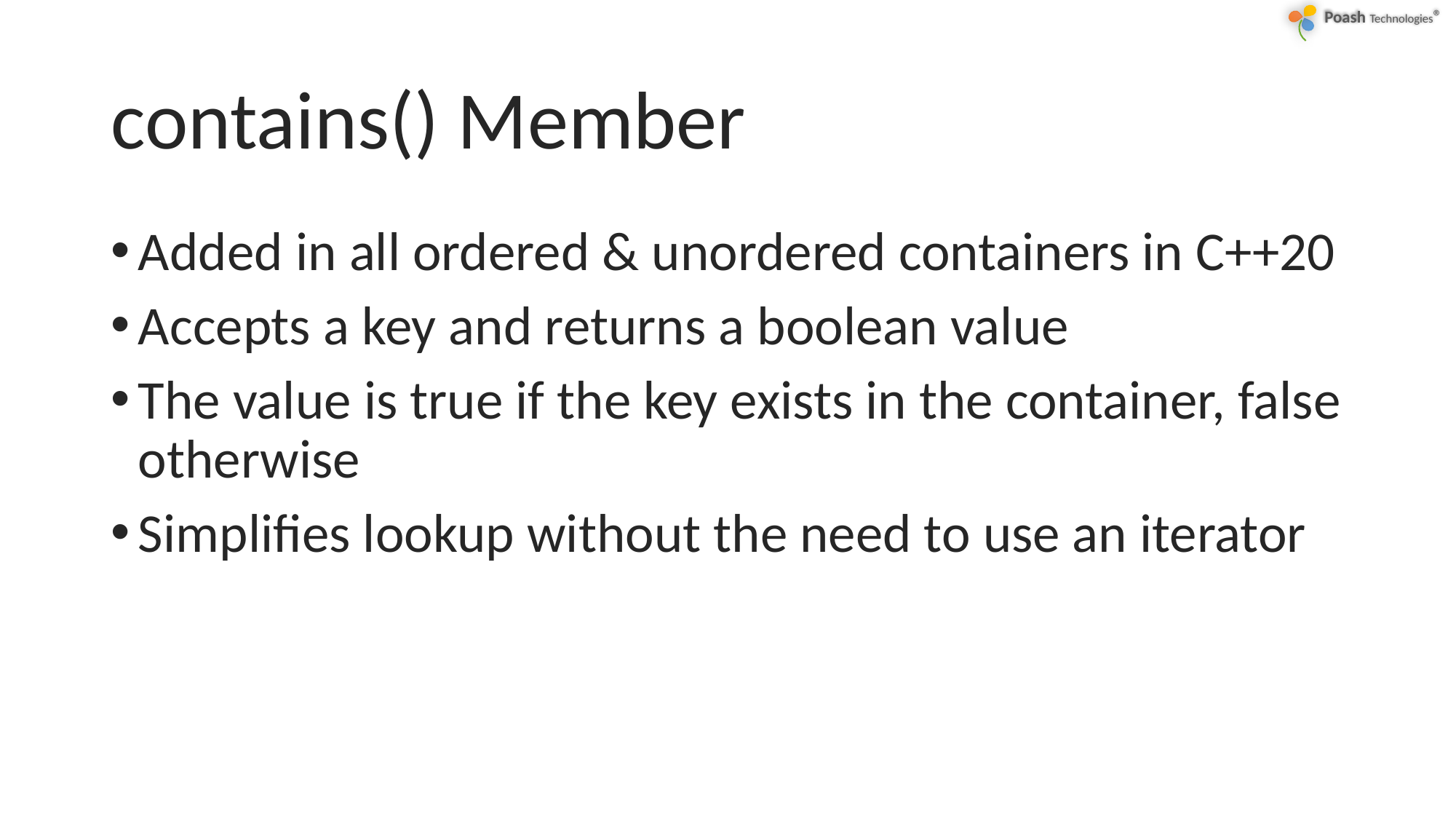

# contains() Member
Added in all ordered & unordered containers in C++20
Accepts a key and returns a boolean value
The value is true if the key exists in the container, false otherwise
Simplifies lookup without the need to use an iterator